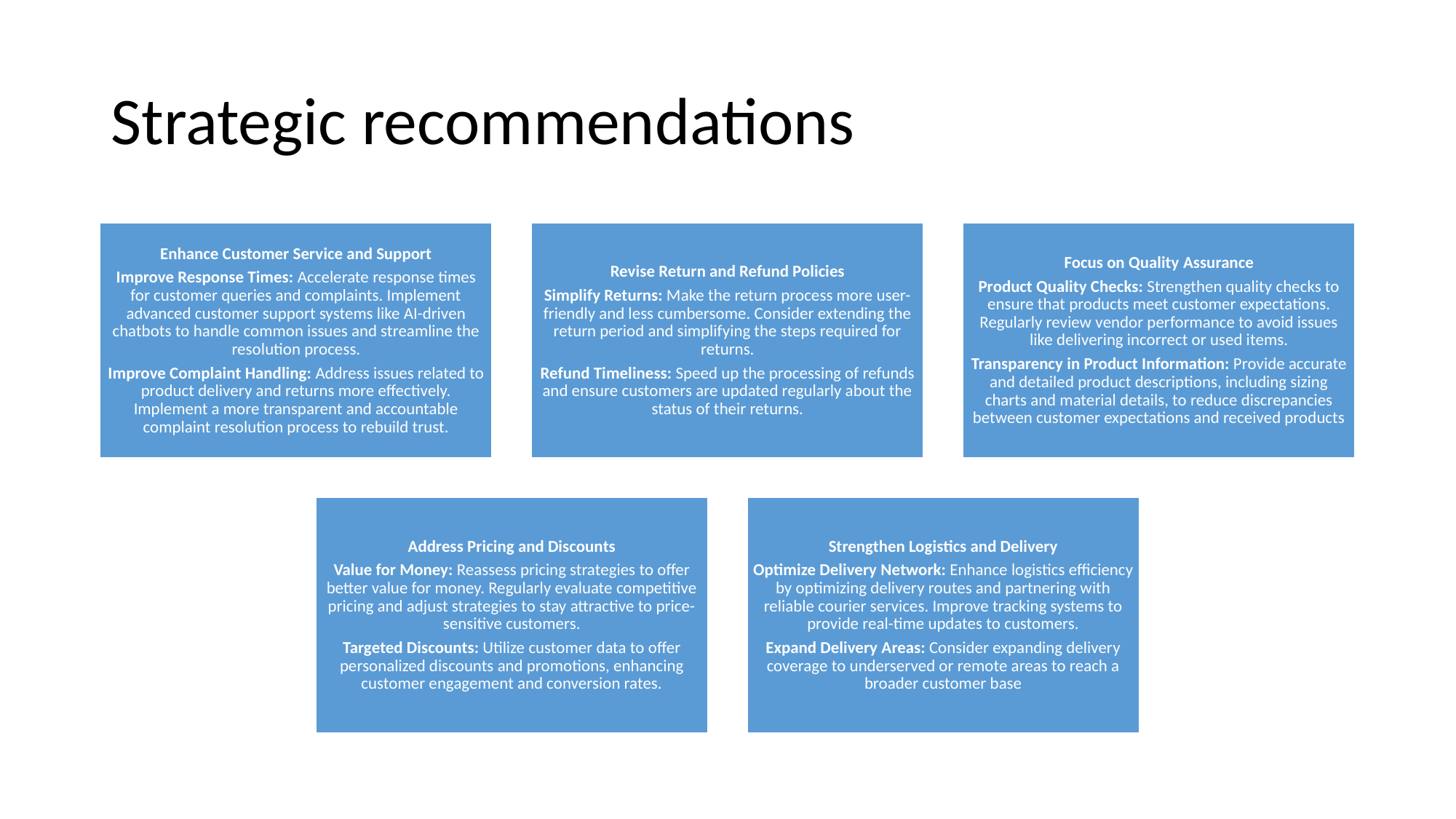

# Strategic recommendations
Enhance Customer Service and Support
Improve Response Times: Accelerate response times for customer queries and complaints. Implement advanced customer support systems like AI-driven chatbots to handle common issues and streamline the resolution process.
Improve Complaint Handling: Address issues related to product delivery and returns more effectively. Implement a more transparent and accountable complaint resolution process to rebuild trust.
Revise Return and Refund Policies
Simplify Returns: Make the return process more user-friendly and less cumbersome. Consider extending the return period and simplifying the steps required for returns.
Refund Timeliness: Speed up the processing of refunds and ensure customers are updated regularly about the status of their returns.
Focus on Quality Assurance
Product Quality Checks: Strengthen quality checks to ensure that products meet customer expectations. Regularly review vendor performance to avoid issues like delivering incorrect or used items.
Transparency in Product Information: Provide accurate and detailed product descriptions, including sizing charts and material details, to reduce discrepancies between customer expectations and received products
Address Pricing and Discounts
Value for Money: Reassess pricing strategies to offer better value for money. Regularly evaluate competitive pricing and adjust strategies to stay attractive to price-sensitive customers.
Targeted Discounts: Utilize customer data to offer personalized discounts and promotions, enhancing customer engagement and conversion rates.
Strengthen Logistics and Delivery
Optimize Delivery Network: Enhance logistics efficiency by optimizing delivery routes and partnering with reliable courier services. Improve tracking systems to provide real-time updates to customers.
Expand Delivery Areas: Consider expanding delivery coverage to underserved or remote areas to reach a broader customer base